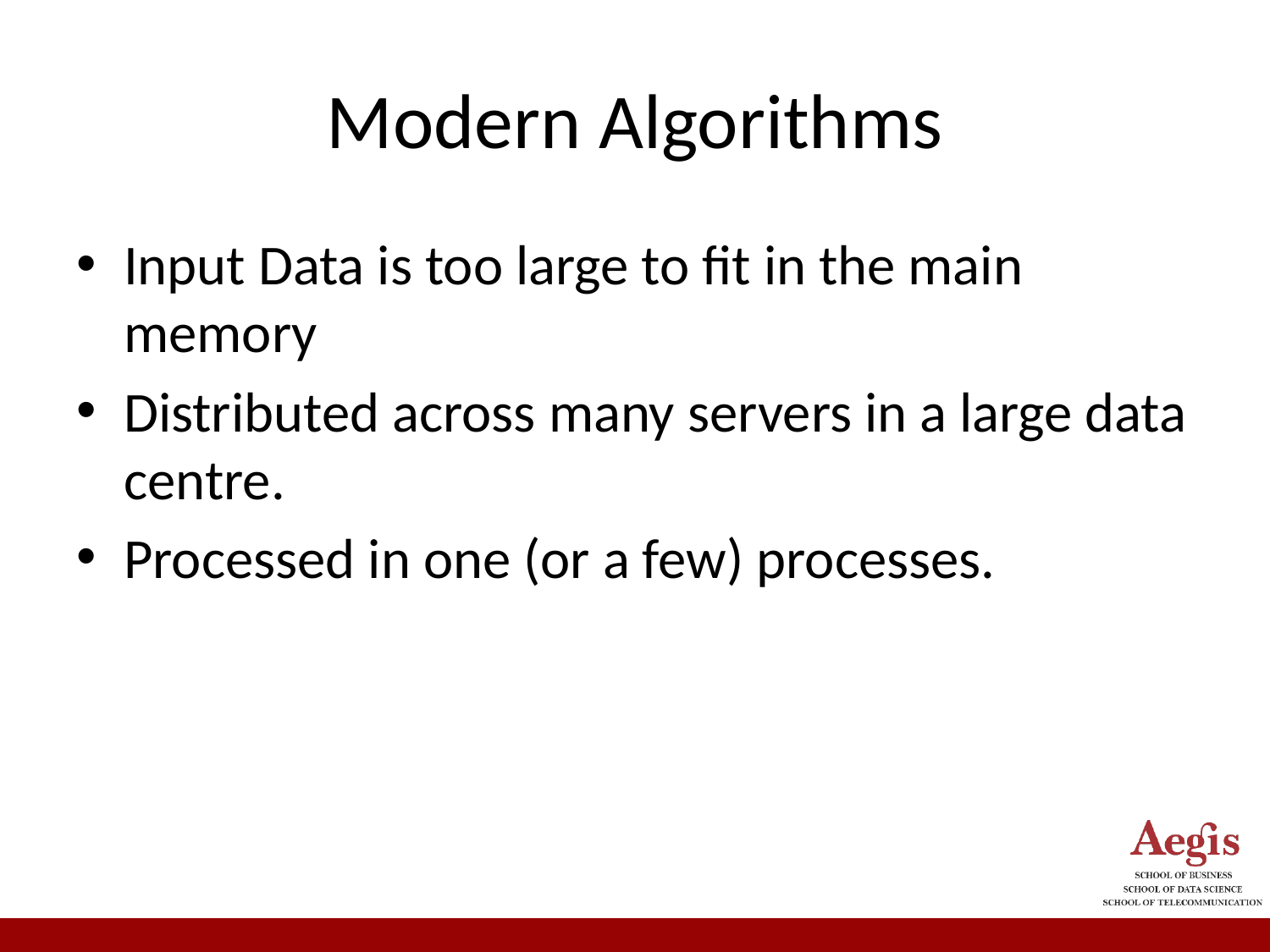

# Modern Algorithms
Input Data is too large to fit in the main memory
Distributed across many servers in a large data centre.
Processed in one (or a few) processes.